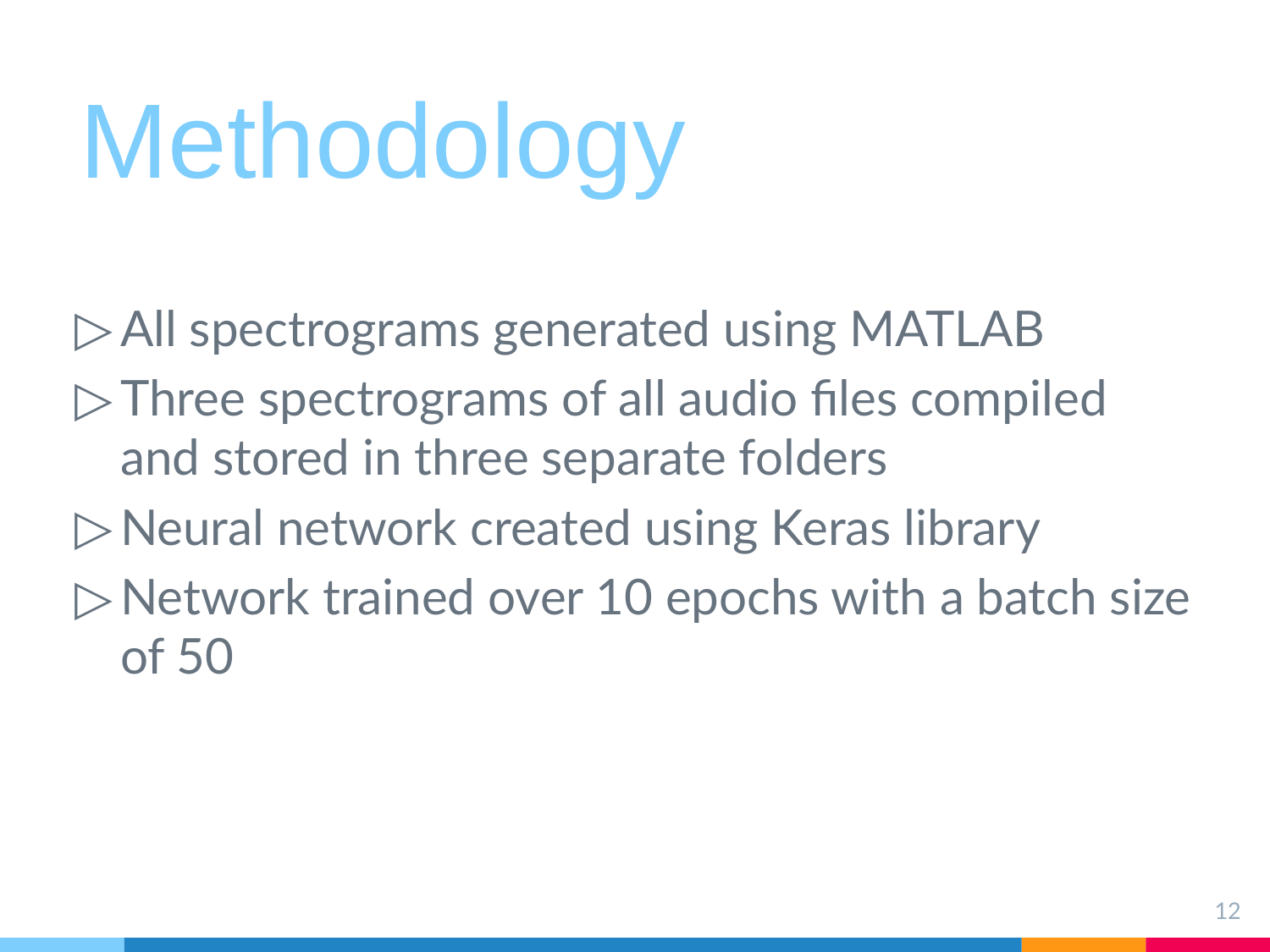

Methodology
All spectrograms generated using MATLAB
Three spectrograms of all audio files compiled and stored in three separate folders
Neural network created using Keras library
Network trained over 10 epochs with a batch size of 50
12